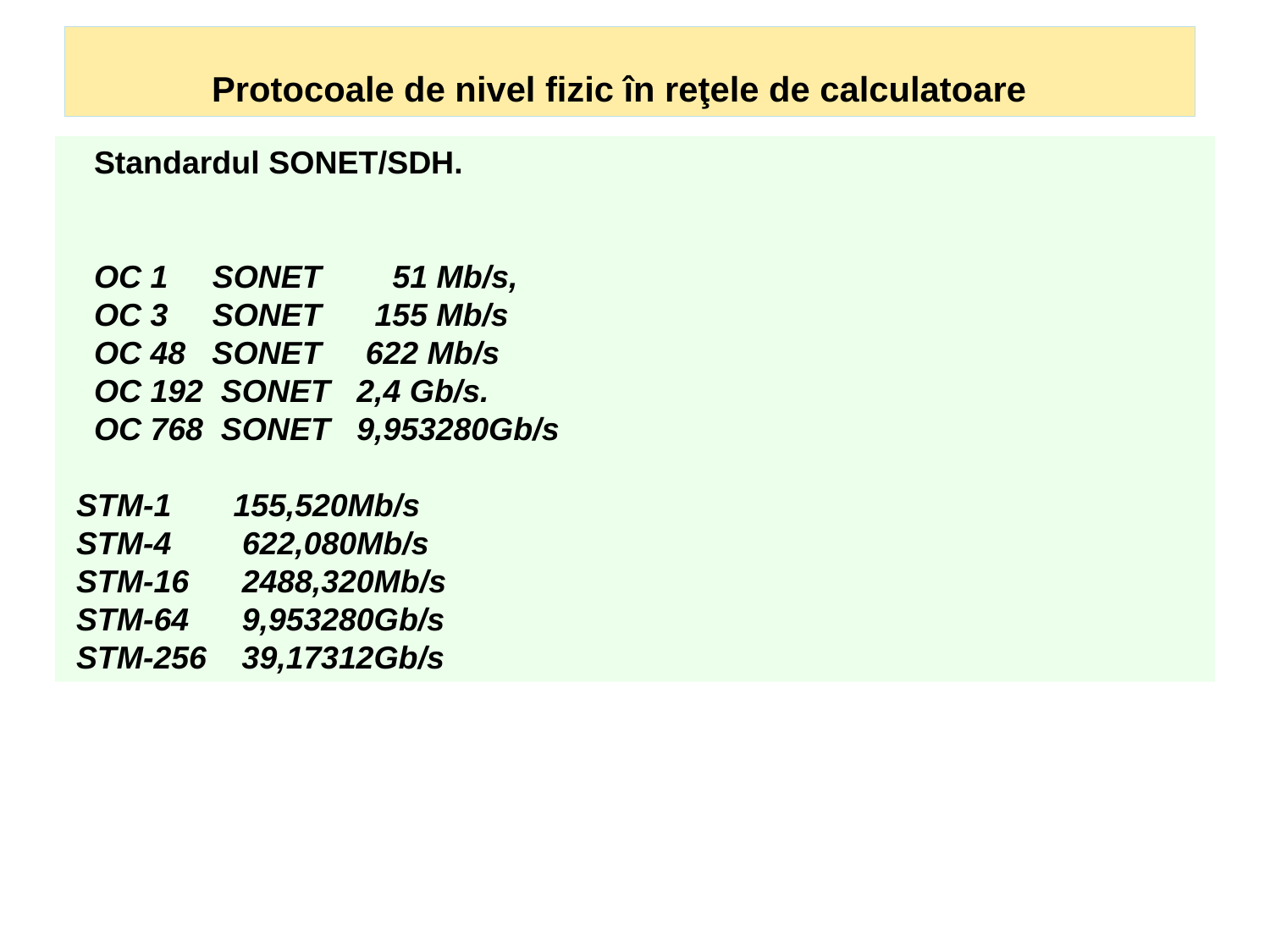

# Protocoale de nivel fizic în reţele de calculatoare
   Standardul SONET/SDH.

   OC 1     SONET        51 Mb/s,
   OC 3     SONET      155 Mb/s
   OC 48   SONET     622 Mb/s
   OC 192  SONET   2,4 Gb/s.
   OC 768  SONET   9,953280Gb/s

 STM-1       155,520Mb/s
 STM-4        622,080Mb/s
 STM-16      2488,320Mb/s
 STM-64      9,953280Gb/s
 STM-256    39,17312Gb/s